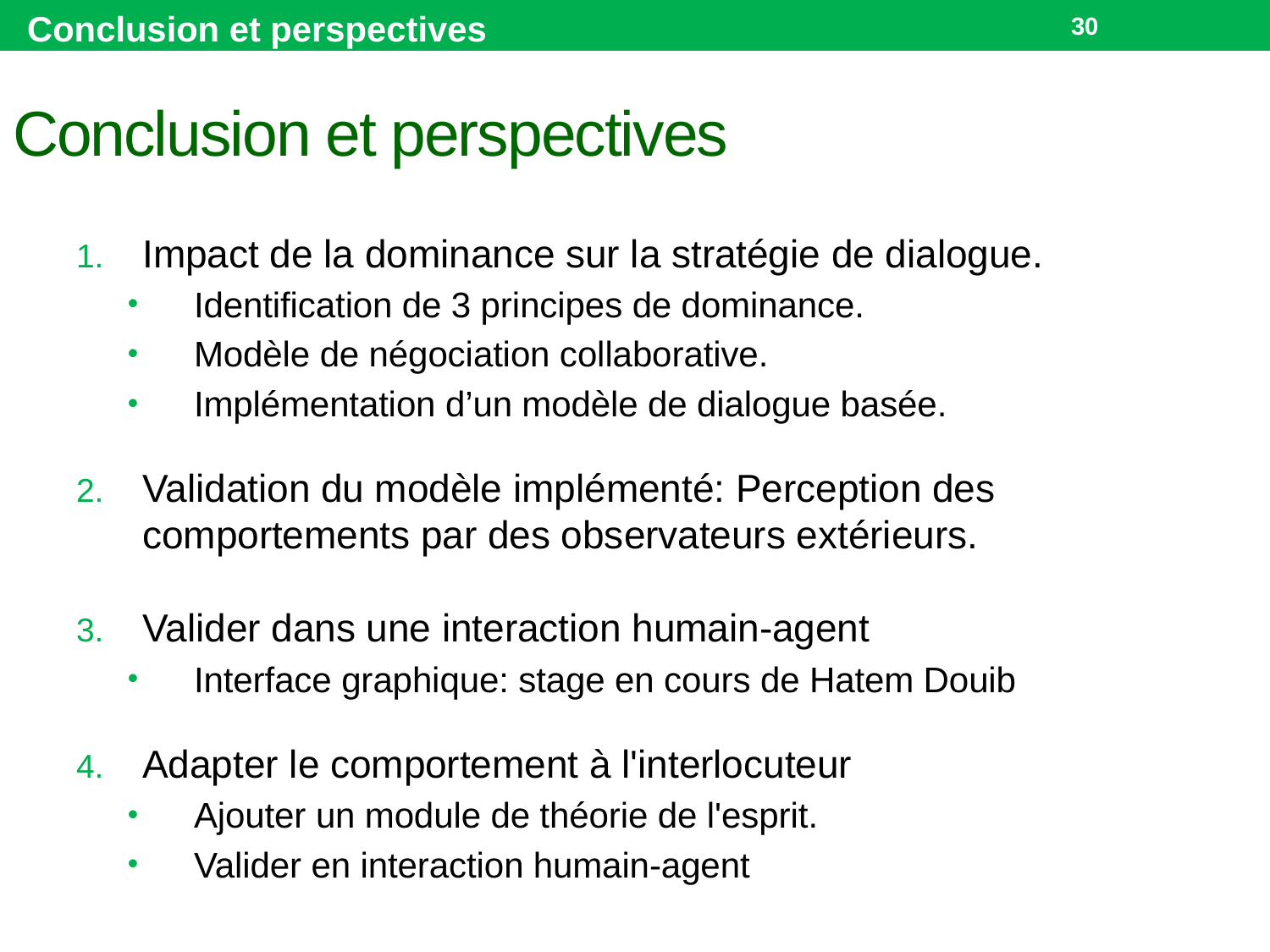

Conclusion et perspectives
30
# Conclusion et perspectives
Impact de la dominance sur la stratégie de dialogue.
Identification de 3 principes de dominance.
Modèle de négociation collaborative.
Implémentation d’un modèle de dialogue basée.

Validation du modèle implémenté: Perception des comportements par des observateurs extérieurs.

Valider dans une interaction humain-agent
Interface graphique: stage en cours de Hatem Douib

Adapter le comportement à l'interlocuteur
Ajouter un module de théorie de l'esprit.
Valider en interaction humain-agent